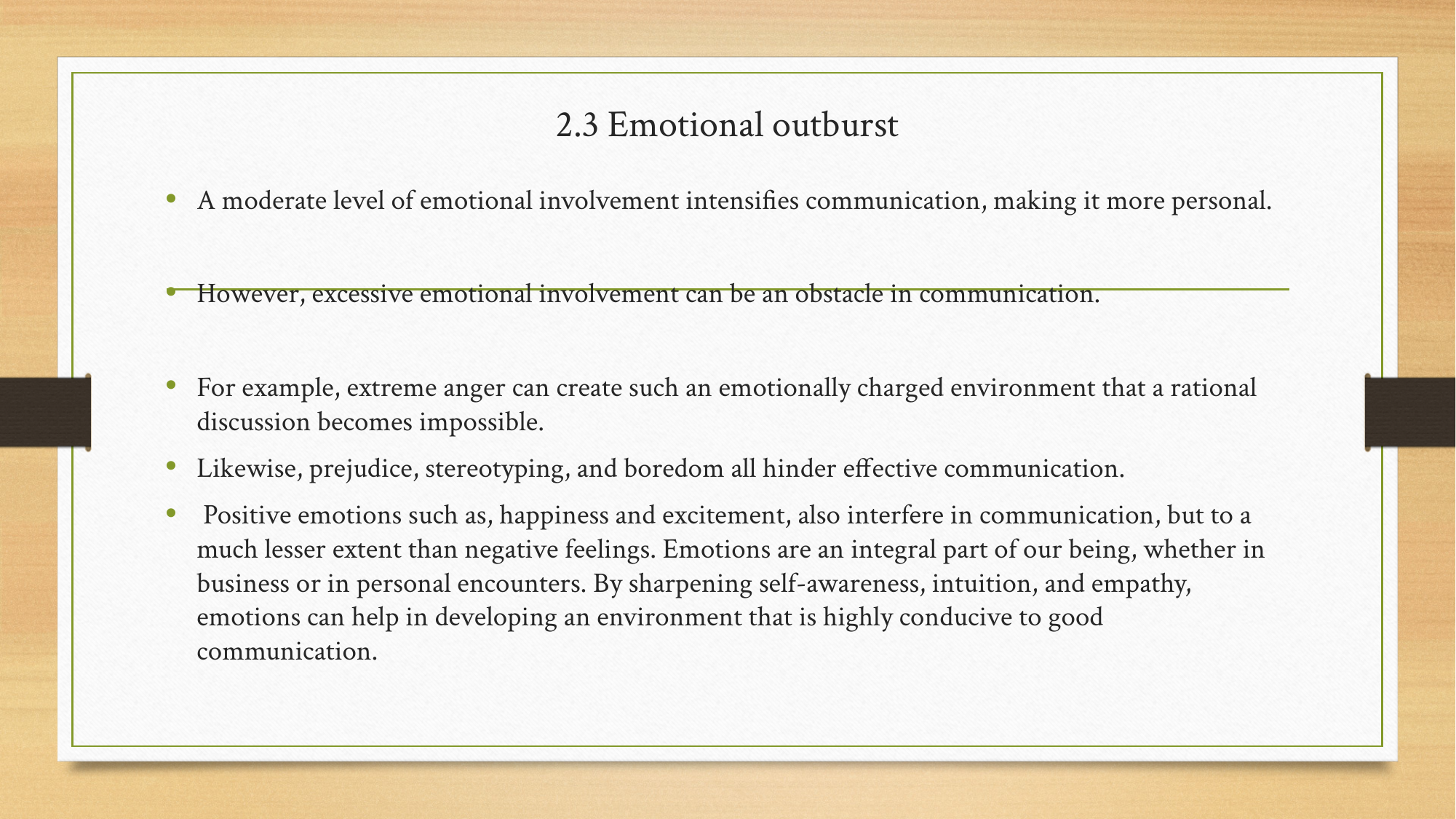

# 2.3 Emotional outburst
A moderate level of emotional involvement intensifies communication, making it more personal.

However, excessive emotional involvement can be an obstacle in communication.

For example, extreme anger can create such an emotionally charged environment that a rational discussion becomes impossible.
Likewise, prejudice, stereotyping, and boredom all hinder effective communication.
 Positive emotions such as, happiness and excitement, also interfere in communication, but to a much lesser extent than negative feelings. Emotions are an integral part of our being, whether in business or in personal encounters. By sharpening self-awareness, intuition, and empathy, emotions can help in developing an environment that is highly conducive to good communication.